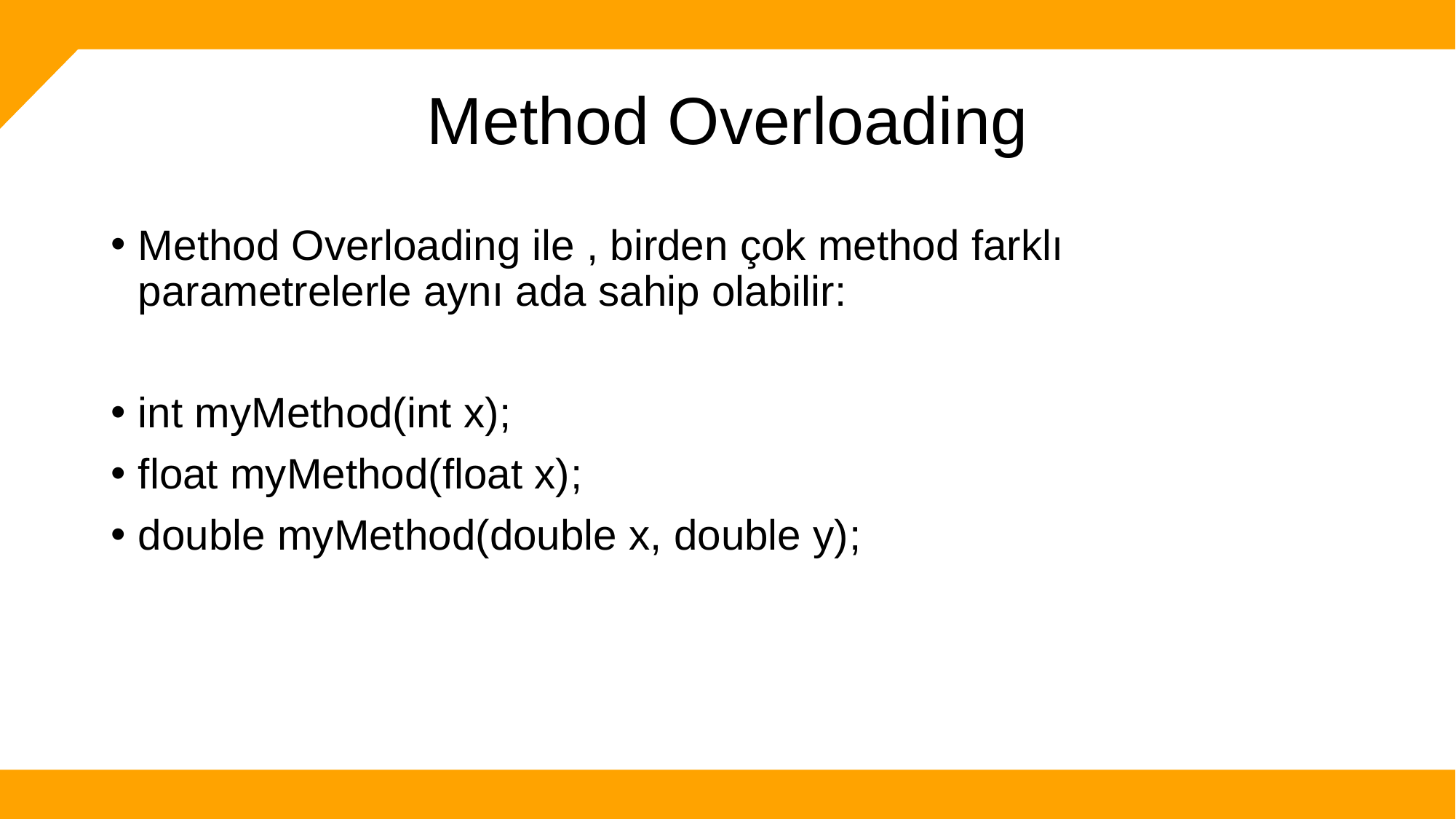

# Method Overloading
Method Overloading ile , birden çok method farklı parametrelerle aynı ada sahip olabilir:

int myMethod(int x);
float myMethod(float x);
double myMethod(double x, double y);